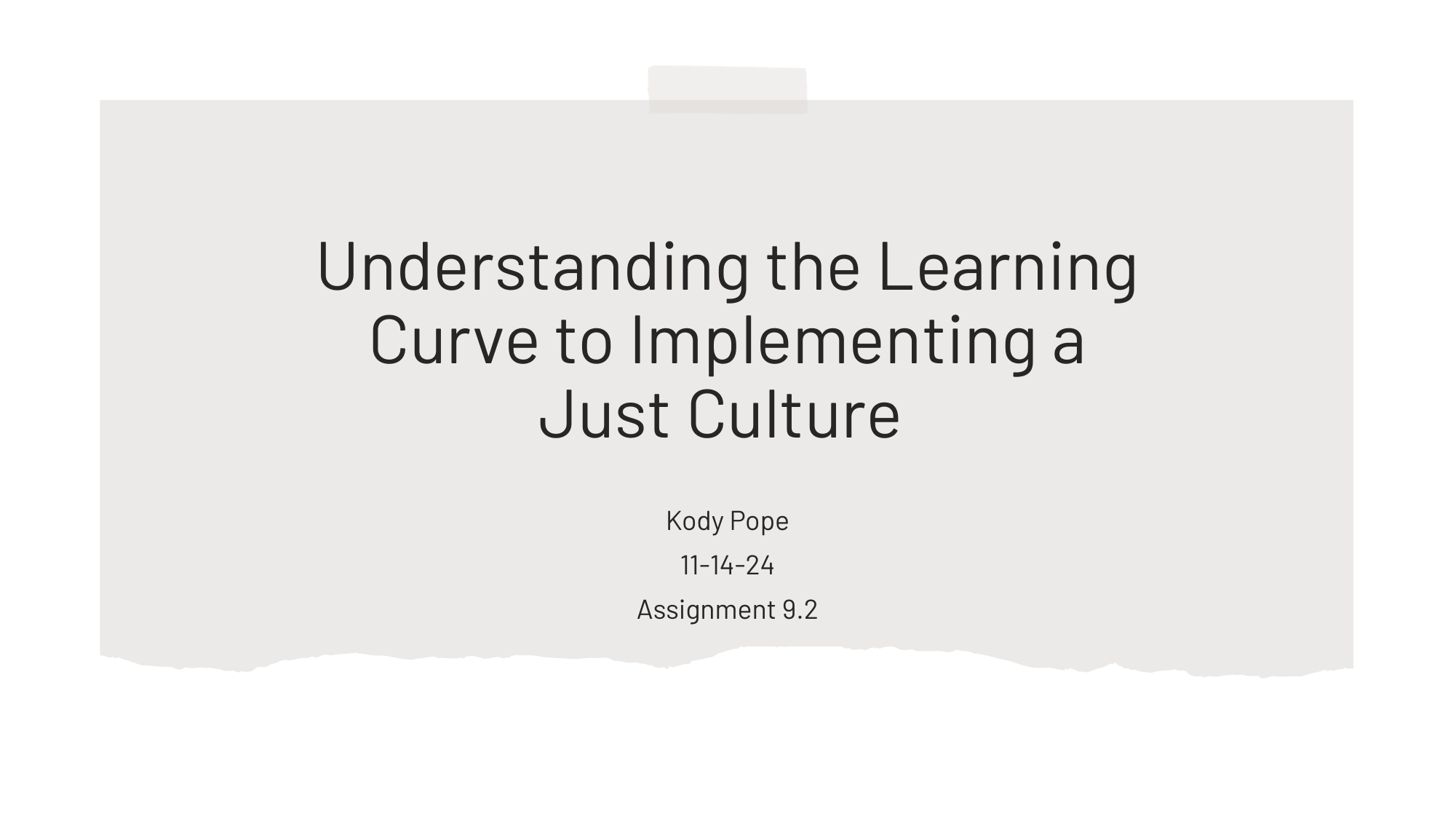

# Understanding the Learning Curve to Implementing a Just Culture
Kody Pope
11-14-24
Assignment 9.2